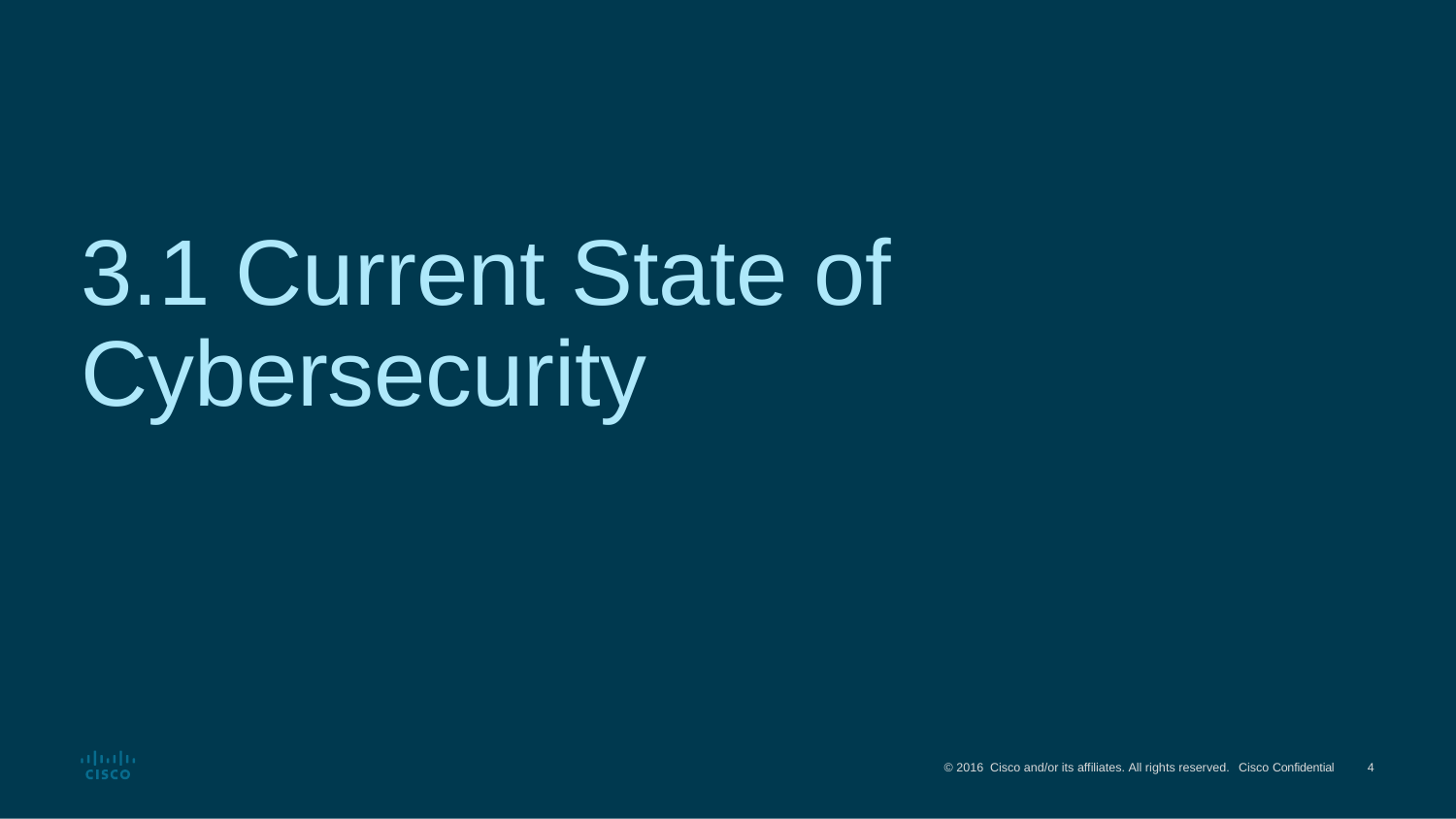

# 3.1 Current State of Cybersecurity
© 2016 Cisco and/or its affiliates. All rights reserved. Cisco Confidential
4